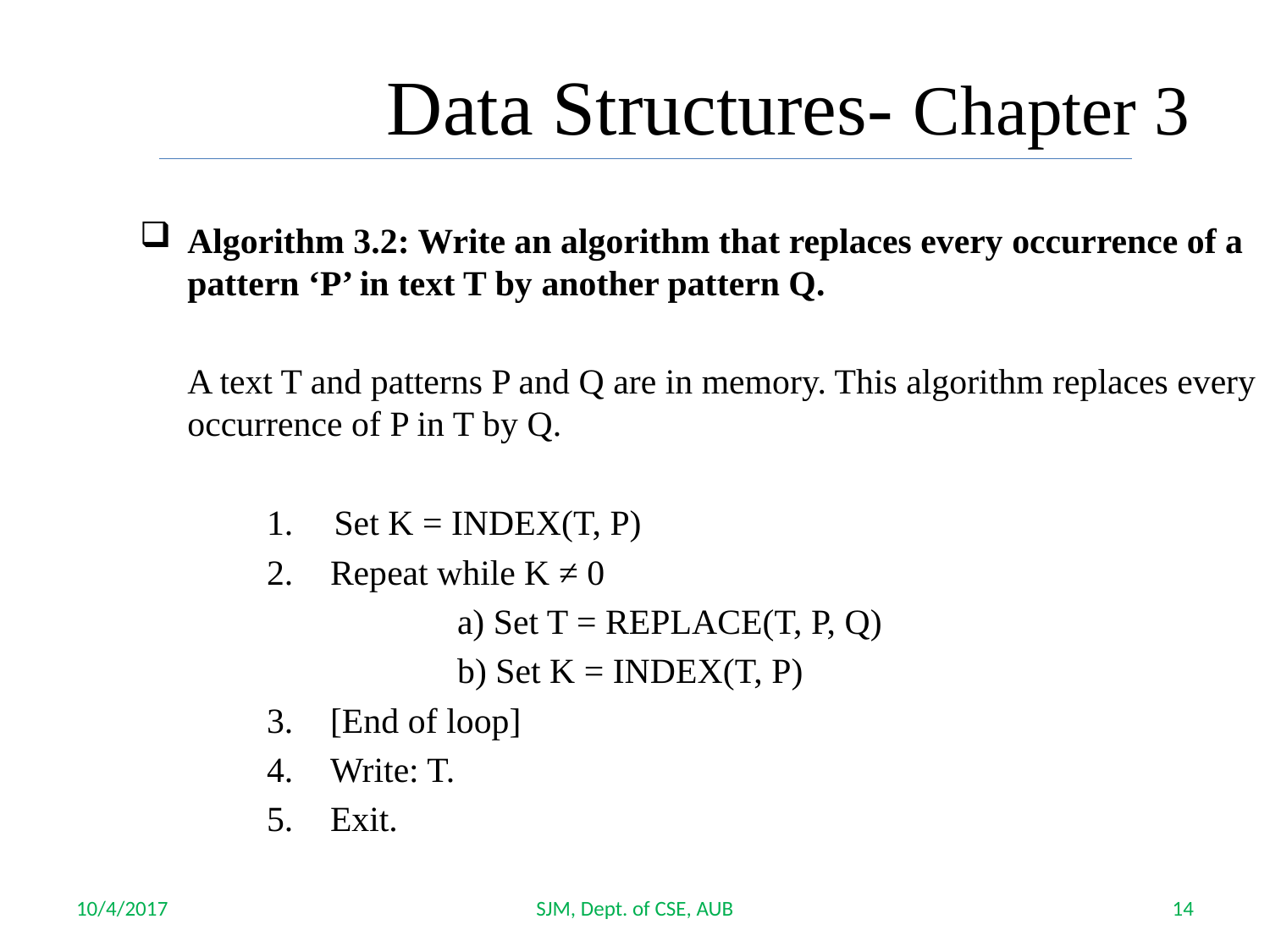

Data Structures- Chapter 3
Algorithm 3.2: Write an algorithm that replaces every occurrence of a pattern ‘P’ in text T by another pattern Q.

	A text T and patterns P and Q are in memory. This algorithm replaces every occurrence of P in T by Q.

    Set K = INDEX(T, P)
Repeat while K ≠ 0
a) Set T = REPLACE(T, P, Q)
b) Set K = INDEX(T, P)
[End of loop]
Write: T.
Exit.

10/4/2017
SJM, Dept. of CSE, AUB
14